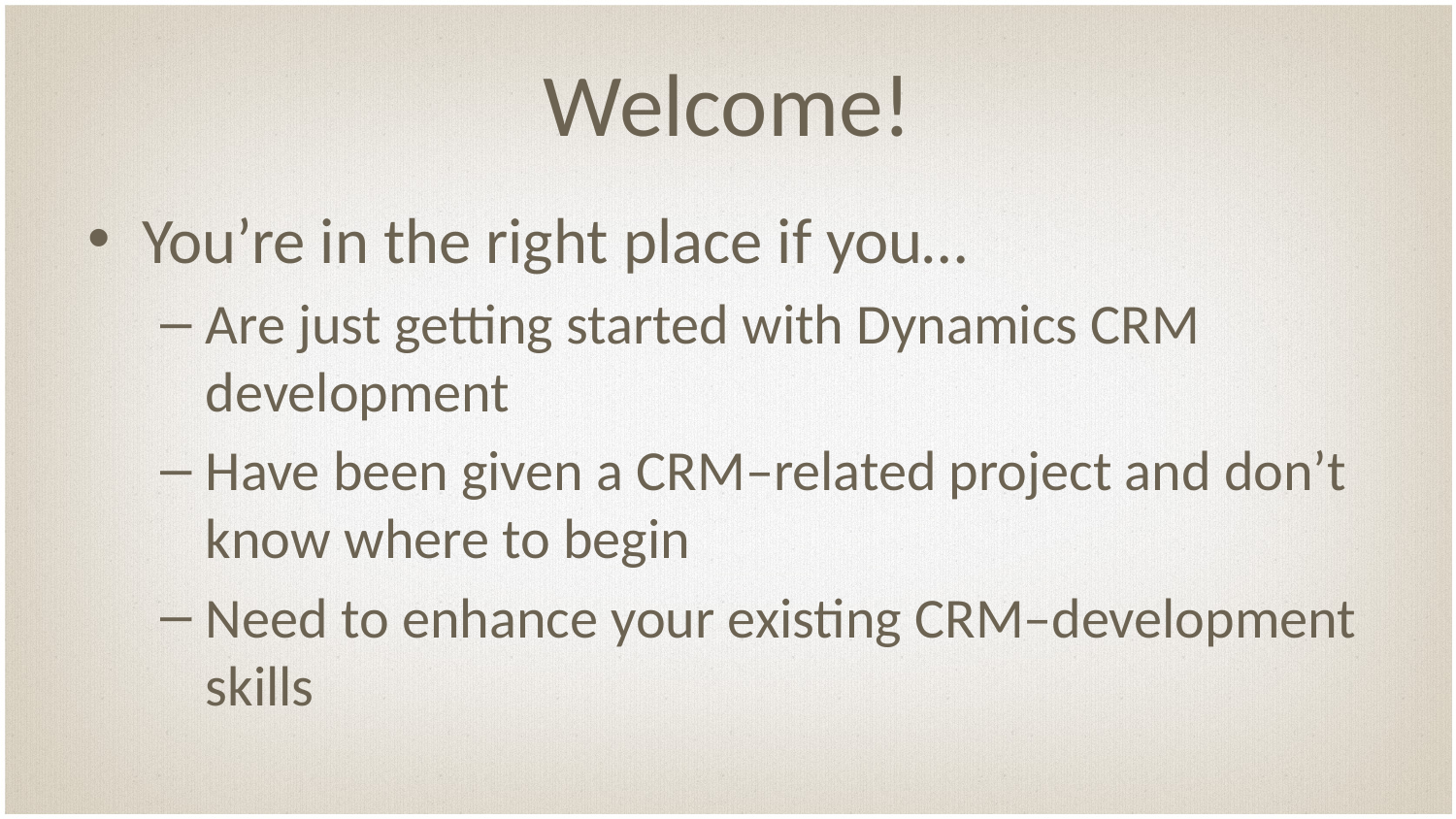

# Welcome!
You’re in the right place if you…
Are just getting started with Dynamics CRM development
Have been given a CRM–related project and don’t know where to begin
Need to enhance your existing CRM–development skills